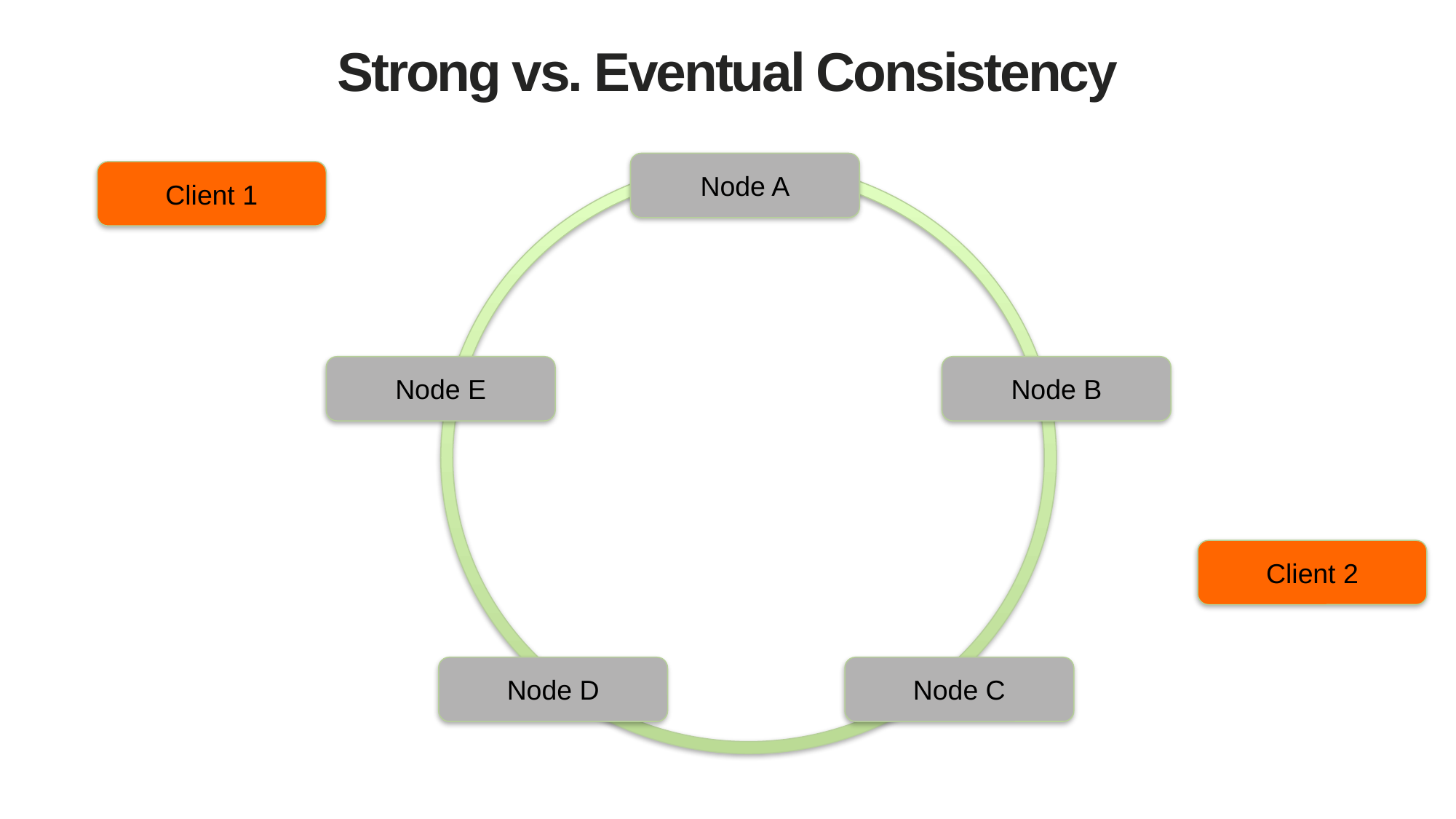

# Strong vs. Eventual Consistency
Node A
Client 1

Node E
Node B
Client 2
Node D
Node C